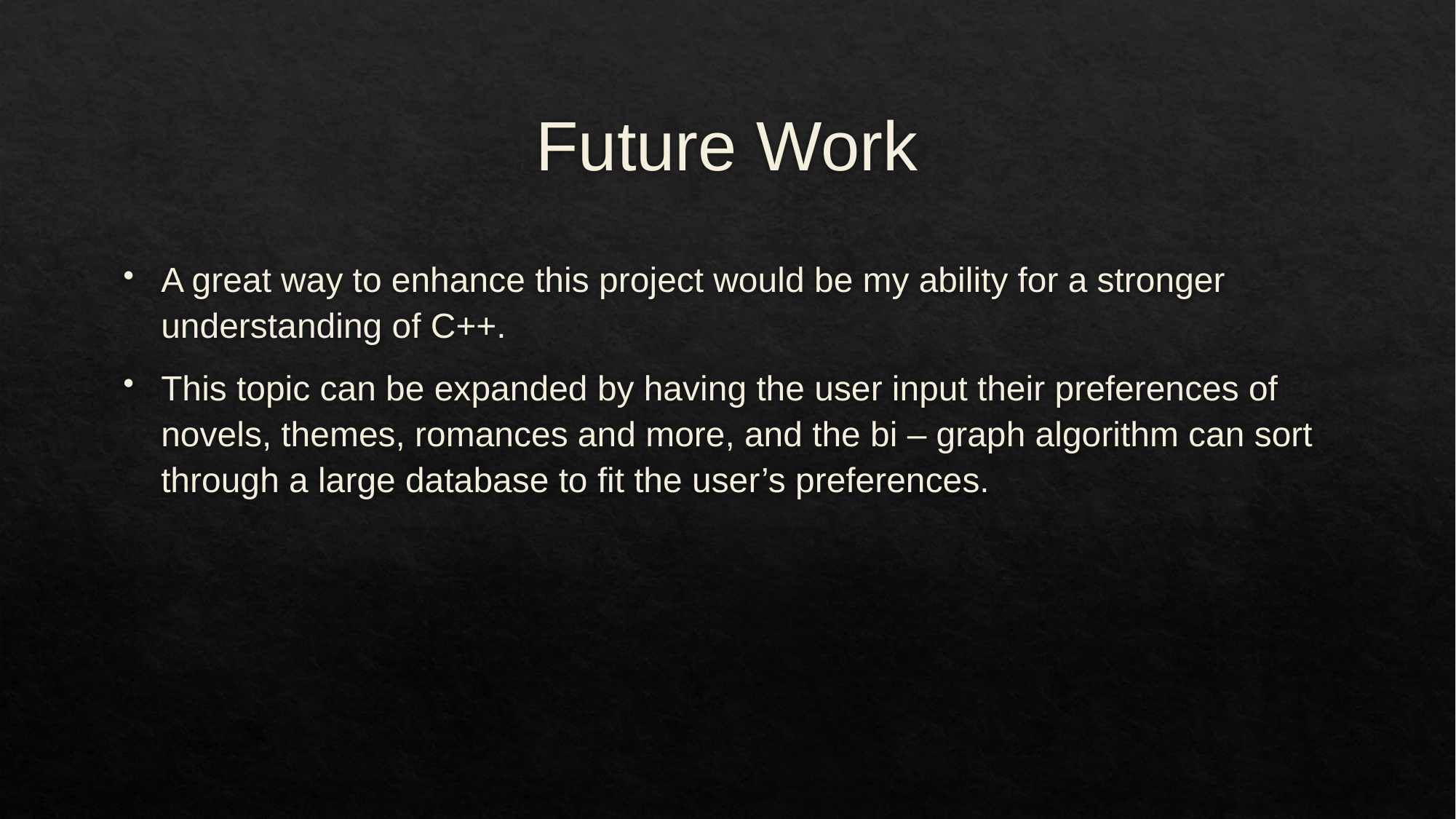

# Future Work
A great way to enhance this project would be my ability for a stronger understanding of C++.
This topic can be expanded by having the user input their preferences of novels, themes, romances and more, and the bi – graph algorithm can sort through a large database to fit the user’s preferences.